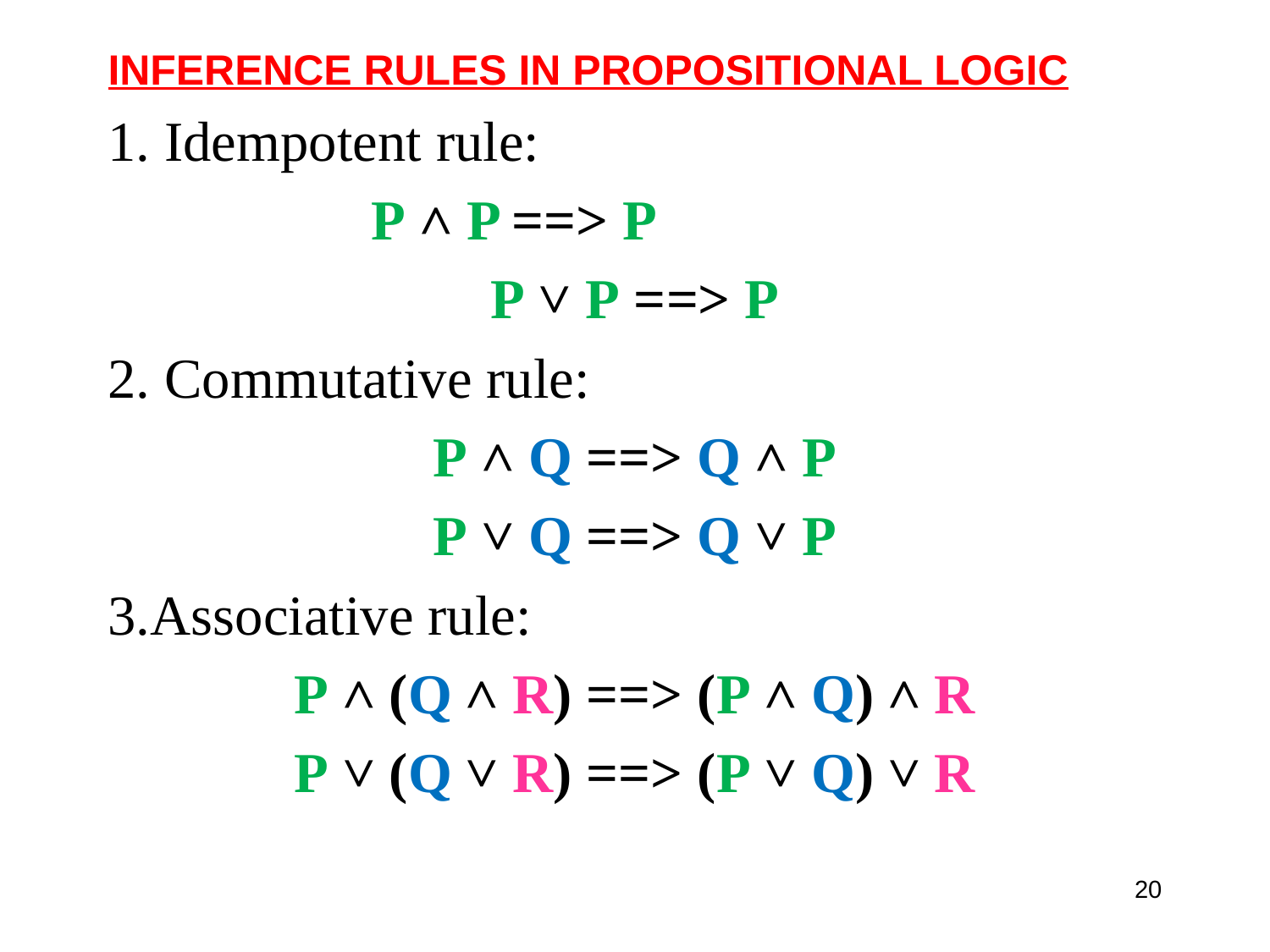

INFERENCE RULES IN PROPOSITIONAL LOGIC
1. Idempotent rule:
P ˄ P ==> P
P ˅ P ==> P
2. Commutative rule:
P ˄ Q ==> Q ˄ P
P ˅ Q ==> Q ˅ P
3.Associative rule:
P ˄ (Q ˄ R) ==> (P ˄ Q) ˄ R
P ˅ (Q ˅ R) ==> (P ˅ Q) ˅ R

20